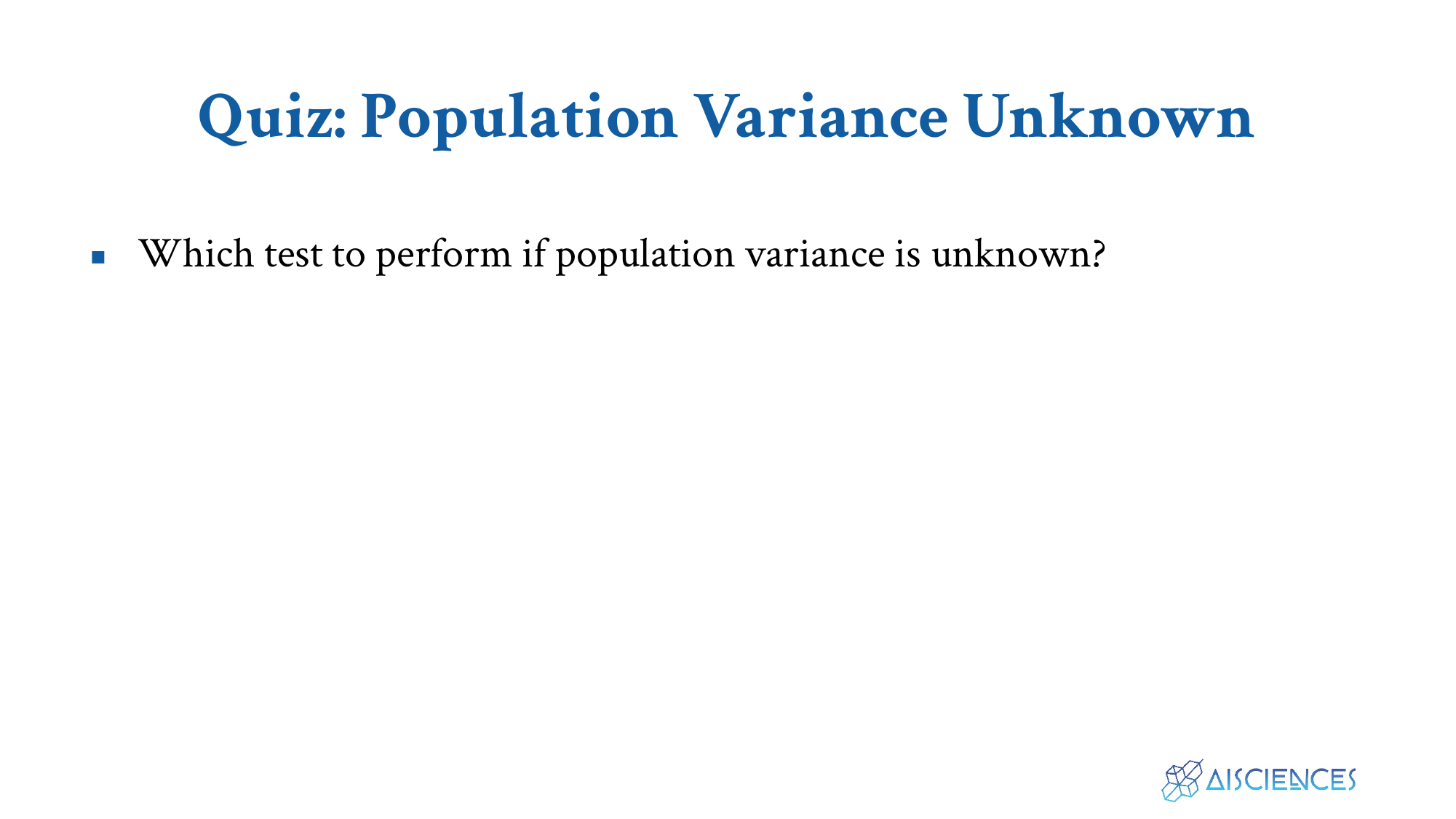

# Quiz: Population Variance Unknown
Which test to perform if population variance is unknown?